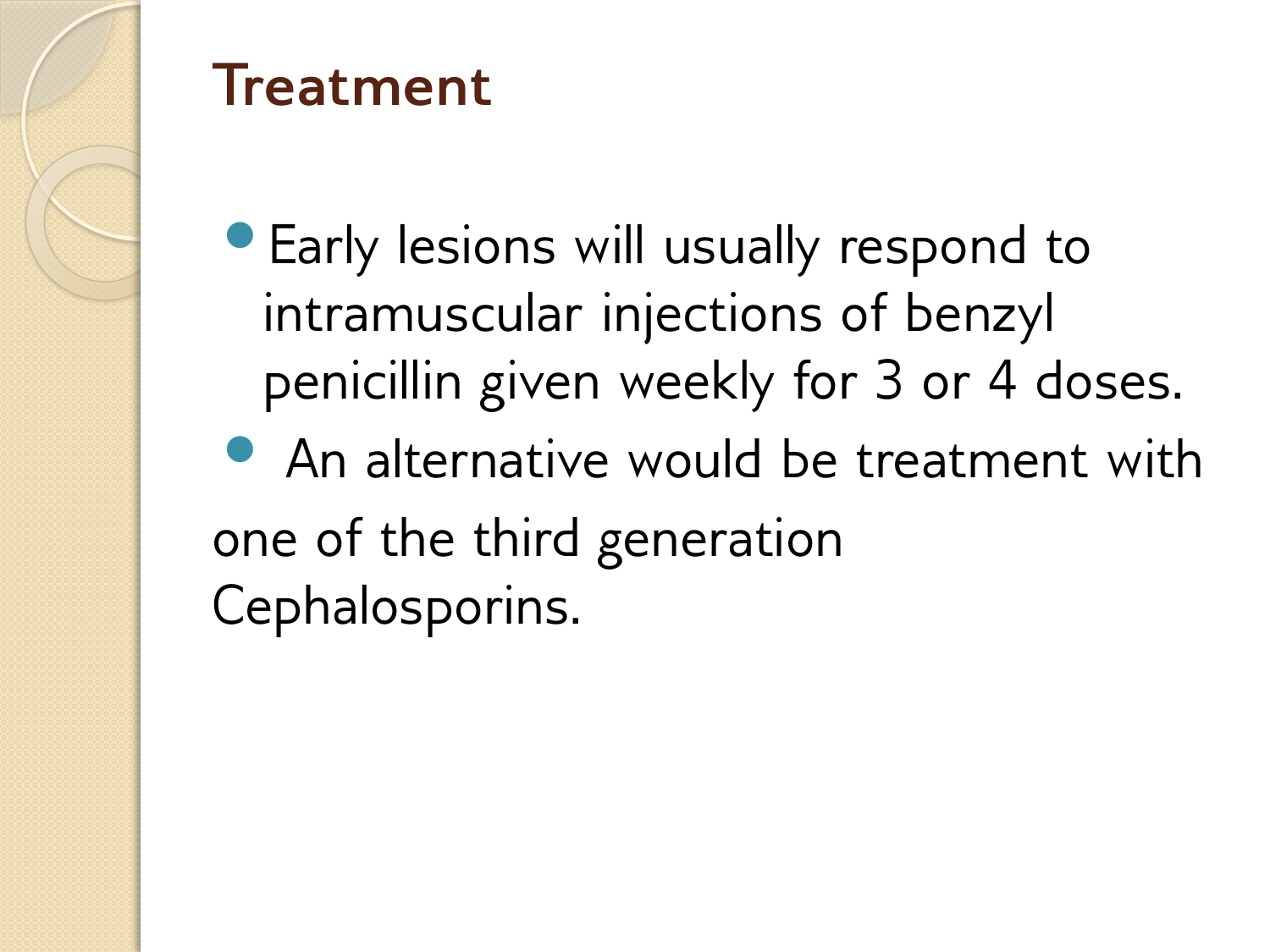

# Treatment
Early lesions will usually respond to intramuscular injections of benzyl penicillin given weekly for 3 or 4 doses.
 An alternative would be treatment with
one of the third generation Cephalosporins.